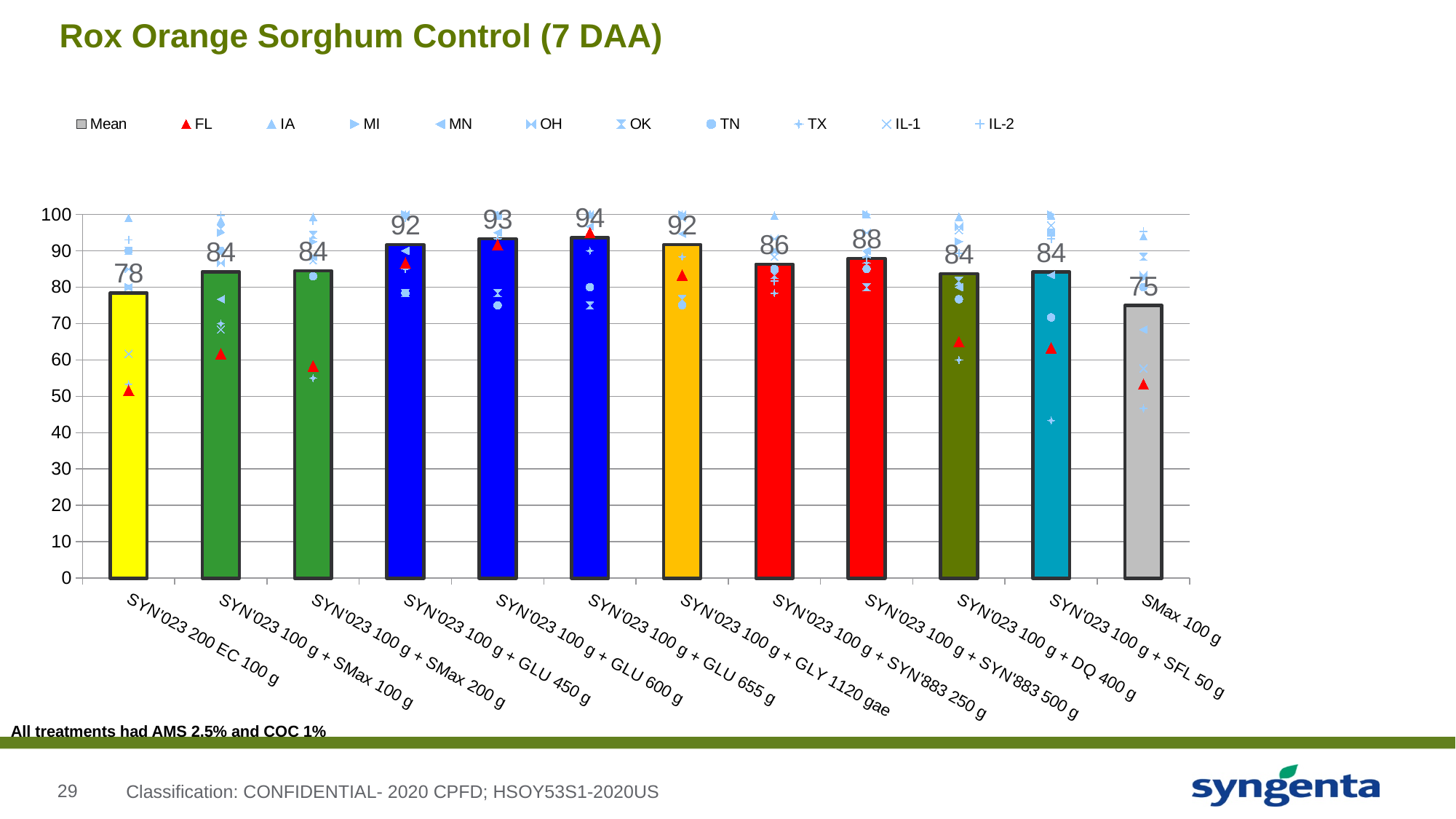

# Rox Orange Sorghum Control (7 DAA)

### Chart

| Category | Mean | FL | IA | MI | MN | OH | OK | TN | TX | IL-1 | IL-2 |
|---|---|---|---|---|---|---|---|---|---|---|---|
| SYN'023 200 EC 100 g | 78.36666666666652 | 51.666666666666 | 99.0 | 80.0 | 80.0 | 85.0 | 90.0 | 90.0 | 53.333333333333 | 61.666666666666 | 93.0 |
| SYN'023 100 g + SMax 100 g | 84.23333333333301 | 61.666666666666 | 98.33333333333299 | 95.0 | 76.666666666666 | 86.666666666666 | 96.0 | 90.0 | 70.0 | 68.333333333333 | 99.666666666666 |
| SYN'023 100 g + SMax 200 g | 84.48333333333309 | 58.333333333333 | 99.33333333333299 | 92.5 | 88.33333333333299 | 88.33333333333299 | 94.33333333333299 | 83.0 | 55.0 | 87.33333333333299 | 98.33333333333299 |
| SYN'023 100 g + GLU 450 g | 91.6666666666665 | 86.666666666666 | 100.0 | 100.0 | 90.0 | 100.0 | 78.333333333333 | 78.333333333333 | 85.0 | 99.33333333333299 | 99.0 |
| SYN'023 100 g + GLU 600 g | 93.2666666666664 | 91.666666666666 | 99.666666666666 | 100.0 | 95.0 | 100.0 | 78.333333333333 | 75.0 | 93.33333333333299 | 100.0 | 99.666666666666 |
| SYN'023 100 g + GLU 655 g | 93.59999999999991 | 95.0 | 100.0 | 100.0 | 96.666666666666 | 100.0 | 75.0 | 80.0 | 90.0 | 99.33333333333299 | 100.0 |
| SYN'023 100 g + GLY 1120 gae | 91.6666666666664 | 83.333333333333 | 99.666666666666 | 100.0 | 94.666666666666 | 100.0 | 76.666666666666 | 75.0 | 88.33333333333299 | 99.0 | 100.0 |
| SYN'023 100 g + SYN'883 250 g | 86.2999999999997 | 73.333333333333 | 99.666666666666 | 90.0 | 90.0 | 93.33333333333299 | 83.333333333333 | 85.0 | 78.333333333333 | 88.33333333333299 | 81.666666666666 |
| SYN'023 100 g + SYN'883 500 g | 87.8999999999999 | 65.0 | 100.0 | 100.0 | 90.0 | 95.0 | 80.0 | 85.0 | 86.666666666666 | 89.0 | 88.33333333333299 |
| SYN'023 100 g + DQ 400 g | 83.68333333333301 | 65.0 | 99.33333333333299 | 92.5 | 80.0 | 96.666666666666 | 81.666666666666 | 76.666666666666 | 60.0 | 95.666666666666 | 89.33333333333299 |
| SYN'023 100 g + SFL 50 g | 84.1666666666664 | 63.333333333333 | 99.666666666666 | 100.0 | 83.333333333333 | 95.0 | 95.0 | 71.666666666666 | 43.333333333333 | 97.0 | 93.33333333333299 |
| SMax 100 g | 74.9499999999997 | 53.333333333333 | 94.0 | 82.5 | 68.333333333333 | 83.333333333333 | 88.33333333333299 | 80.0 | 46.666666666666 | 57.666666666666 | 95.33333333333299 |
All treatments had AMS 2.5% and COC 1%
Classification: CONFIDENTIAL- 2020 CPFD; HSOY53S1-2020US